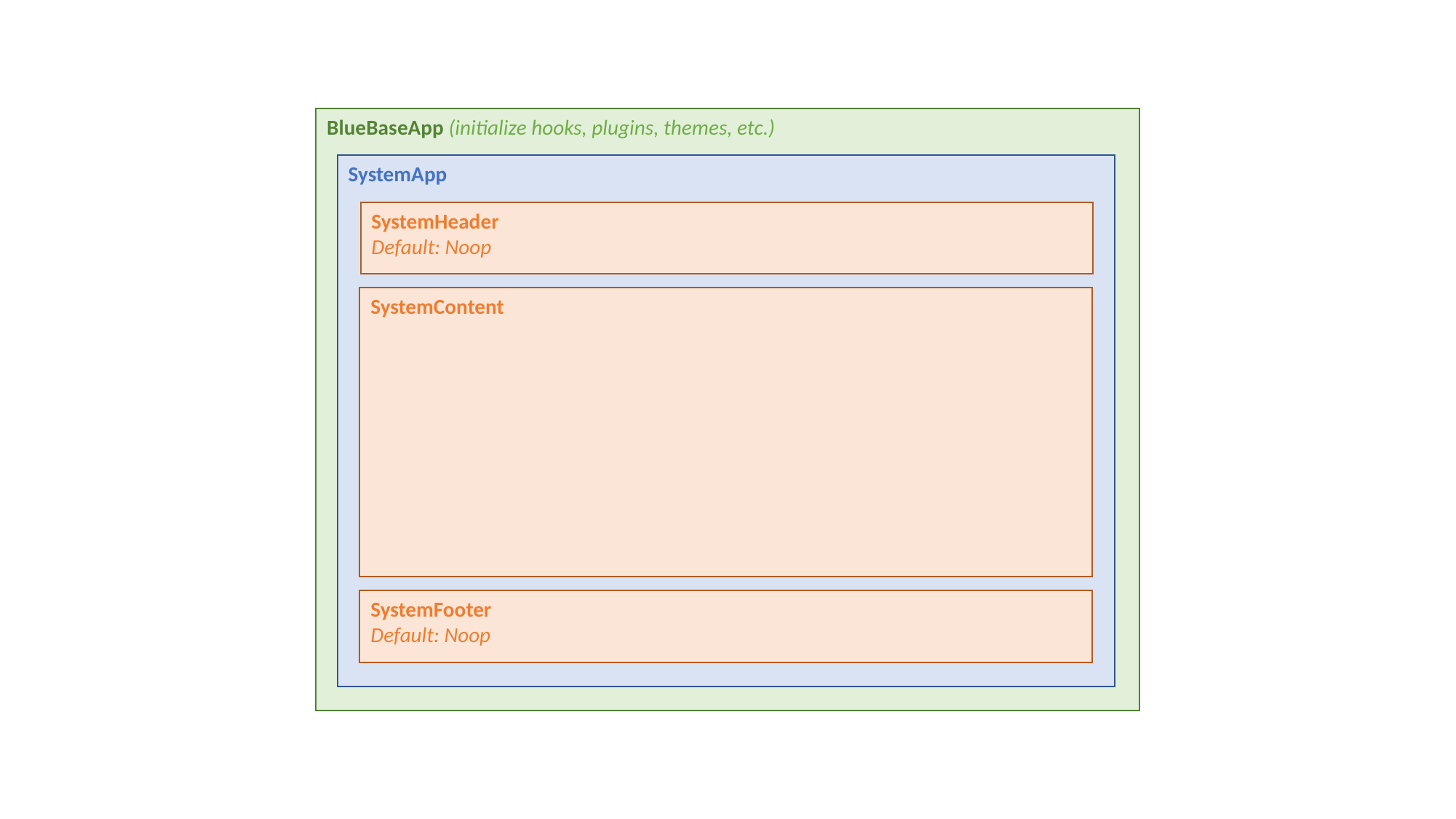

BlueBaseApp (initialize hooks, plugins, themes, etc.)
SystemApp
SystemHeader
Default: Noop
SystemContent
SystemFooter
Default: Noop